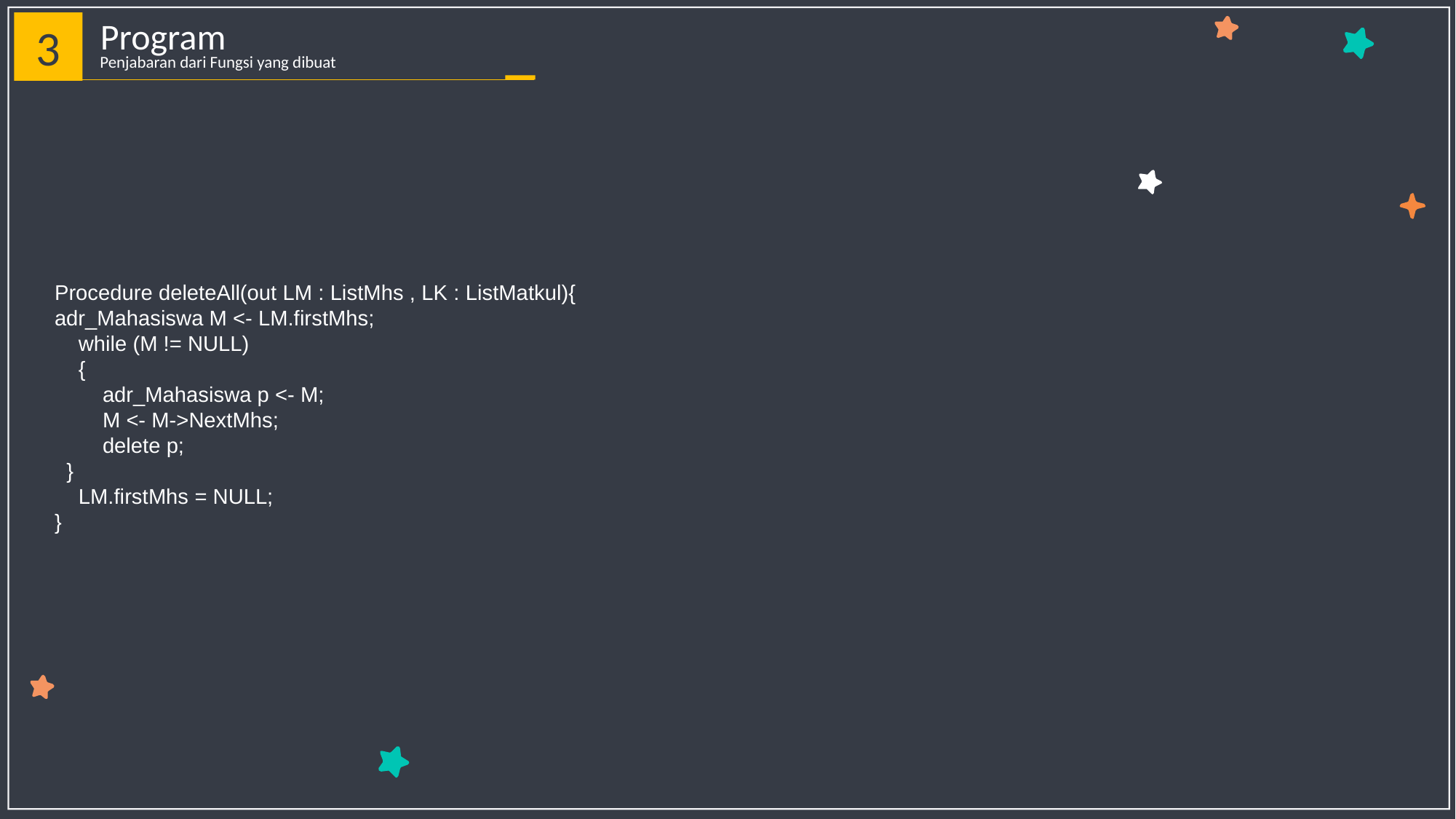

Program

3

Penjabaran dari Fungsi yang dibuat

Procedure deleteAll(out LM : ListMhs , LK : ListMatkul){
adr_Mahasiswa M <- LM.firstMhs;
    while (M != NULL)
    {
        adr_Mahasiswa p <- M;
        M <- M->NextMhs;
        delete p;
  }
    LM.firstMhs = NULL;
}